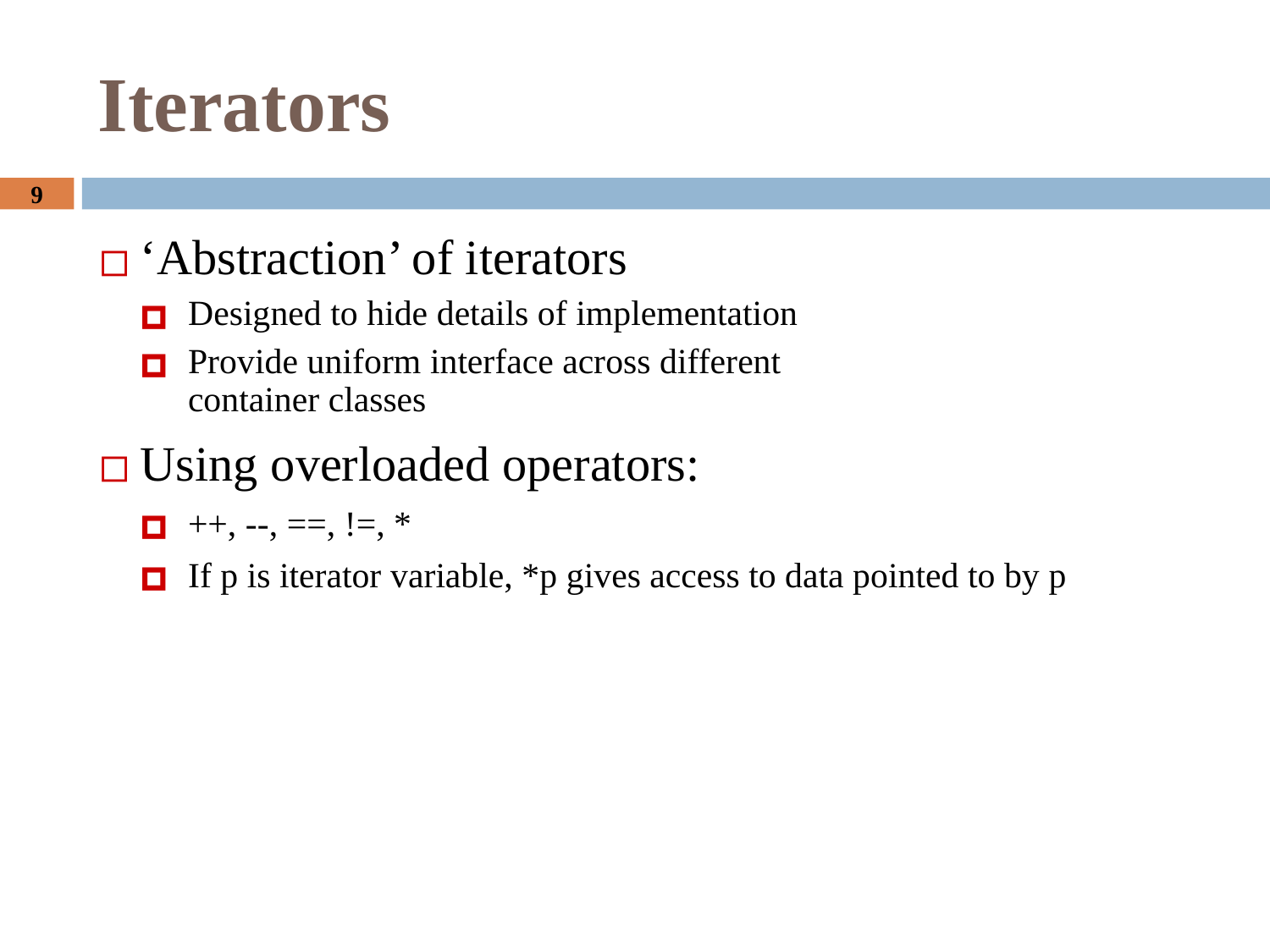

# Iterators
‘Abstraction’ of iterators
Designed to hide details of implementation
Provide uniform interface across different
container classes
Using overloaded operators:
++, --, ==, !=, *
If p is iterator variable, *p gives access to data pointed to by p

9